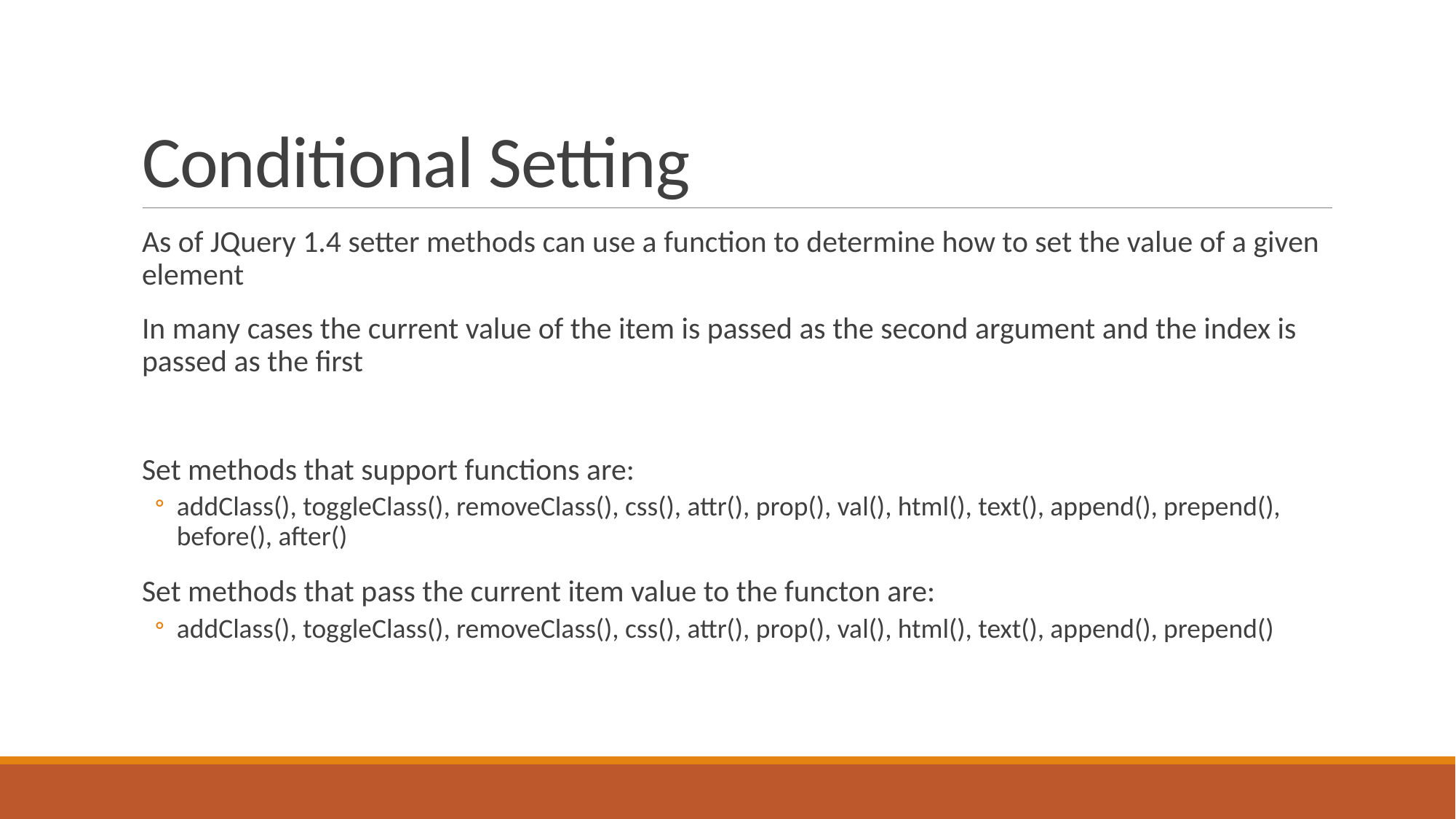

# Conditional Setting
As of JQuery 1.4 setter methods can use a function to determine how to set the value of a given element
In many cases the current value of the item is passed as the second argument and the index is passed as the first

Set methods that support functions are:
addClass(), toggleClass(), removeClass(), css(), attr(), prop(), val(), html(), text(), append(), prepend(), before(), after()
Set methods that pass the current item value to the functon are:
addClass(), toggleClass(), removeClass(), css(), attr(), prop(), val(), html(), text(), append(), prepend()